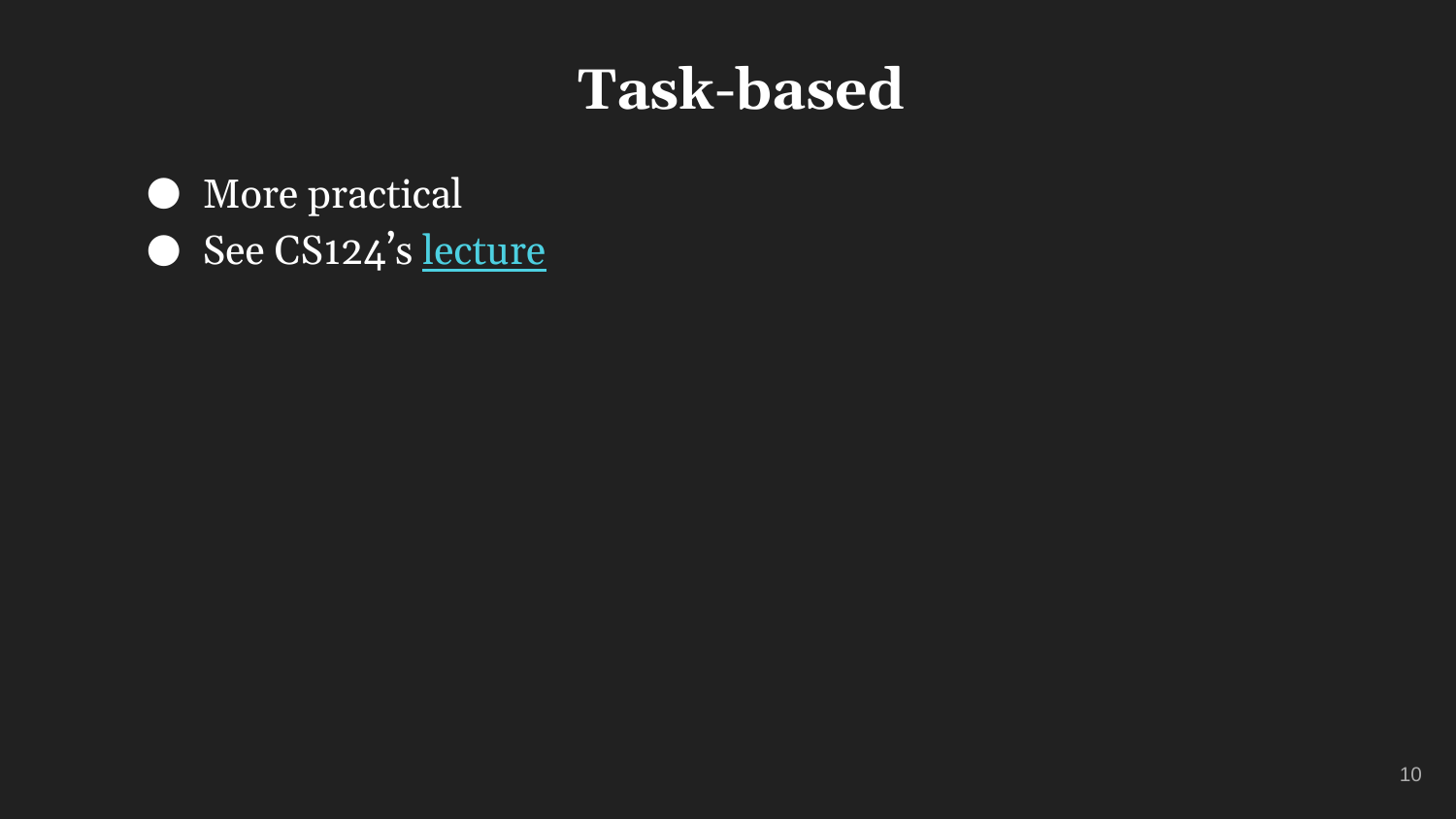

# Task-based
More practical
See CS124’s lecture

10